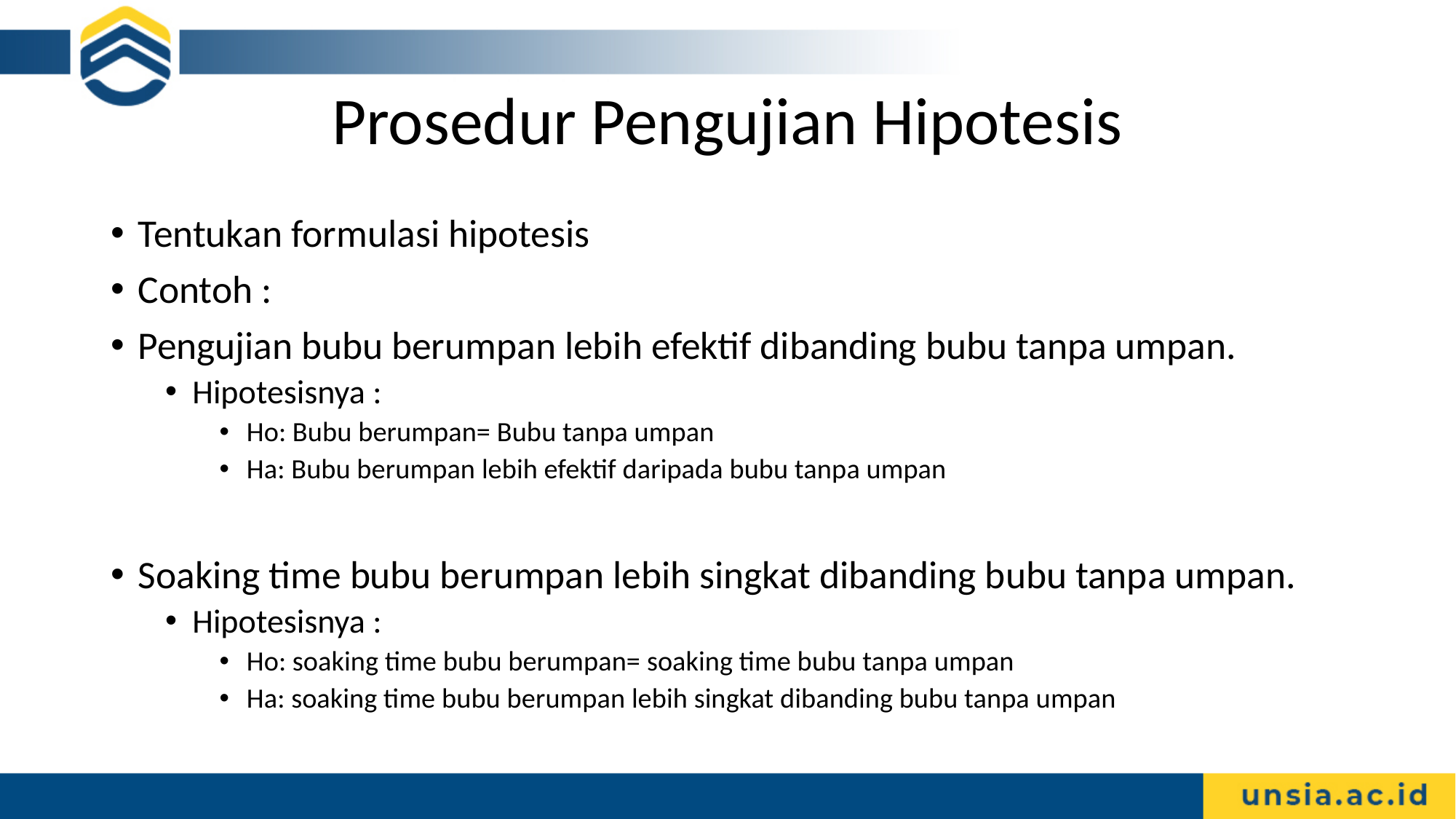

# Prosedur Pengujian Hipotesis
Tentukan formulasi hipotesis
Contoh :
Pengujian bubu berumpan lebih efektif dibanding bubu tanpa umpan.
Hipotesisnya :
Ho: Bubu berumpan= Bubu tanpa umpan
Ha: Bubu berumpan lebih efektif daripada bubu tanpa umpan

Soaking time bubu berumpan lebih singkat dibanding bubu tanpa umpan.
Hipotesisnya :
Ho: soaking time bubu berumpan= soaking time bubu tanpa umpan
Ha: soaking time bubu berumpan lebih singkat dibanding bubu tanpa umpan